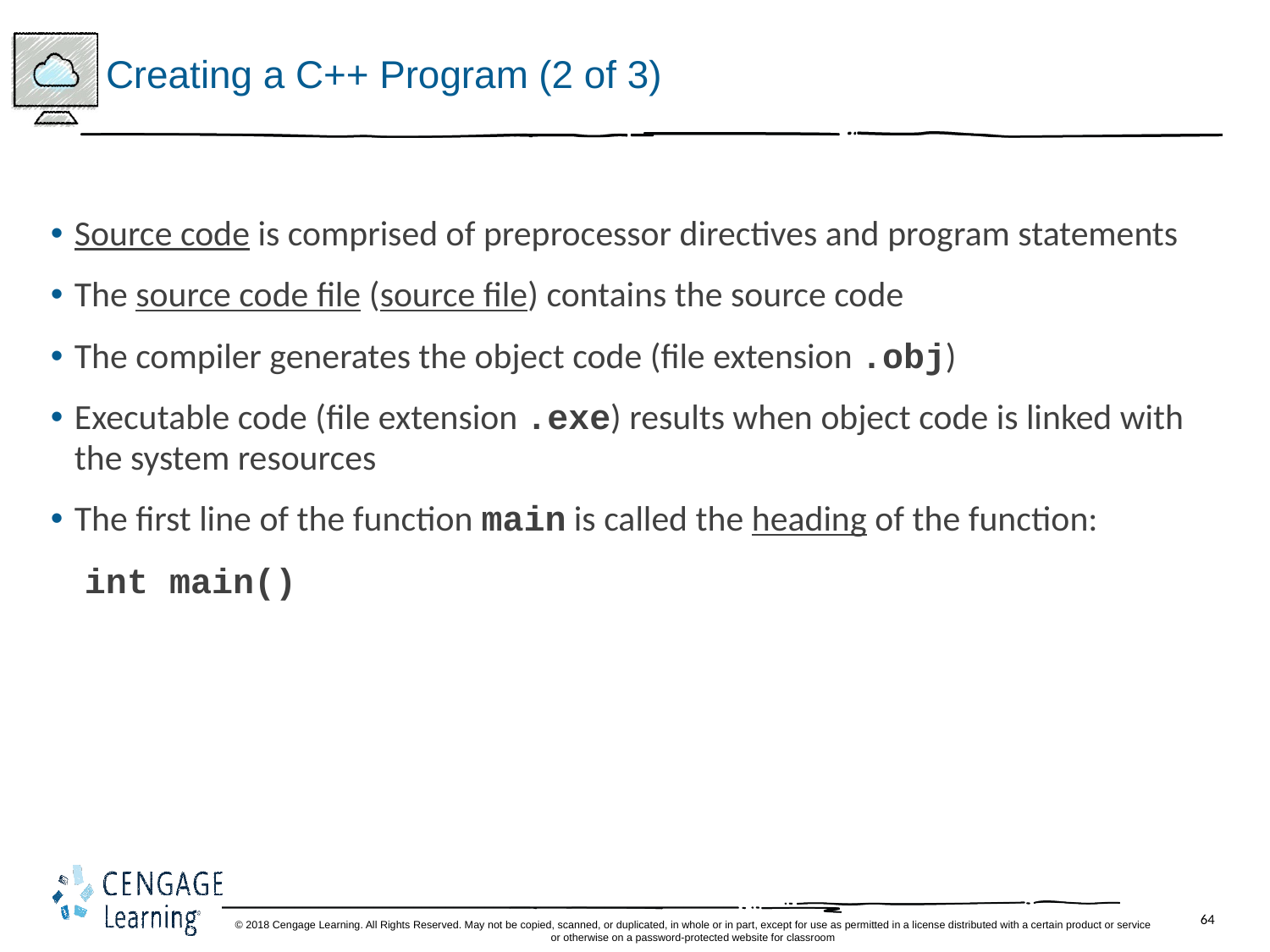

# Creating a C++ Program (2 of 3)
Source code is comprised of preprocessor directives and program statements
The source code file (source file) contains the source code
The compiler generates the object code (file extension .obj)
Executable code (file extension .exe) results when object code is linked with the system resources
The first line of the function main is called the heading of the function:
int main()